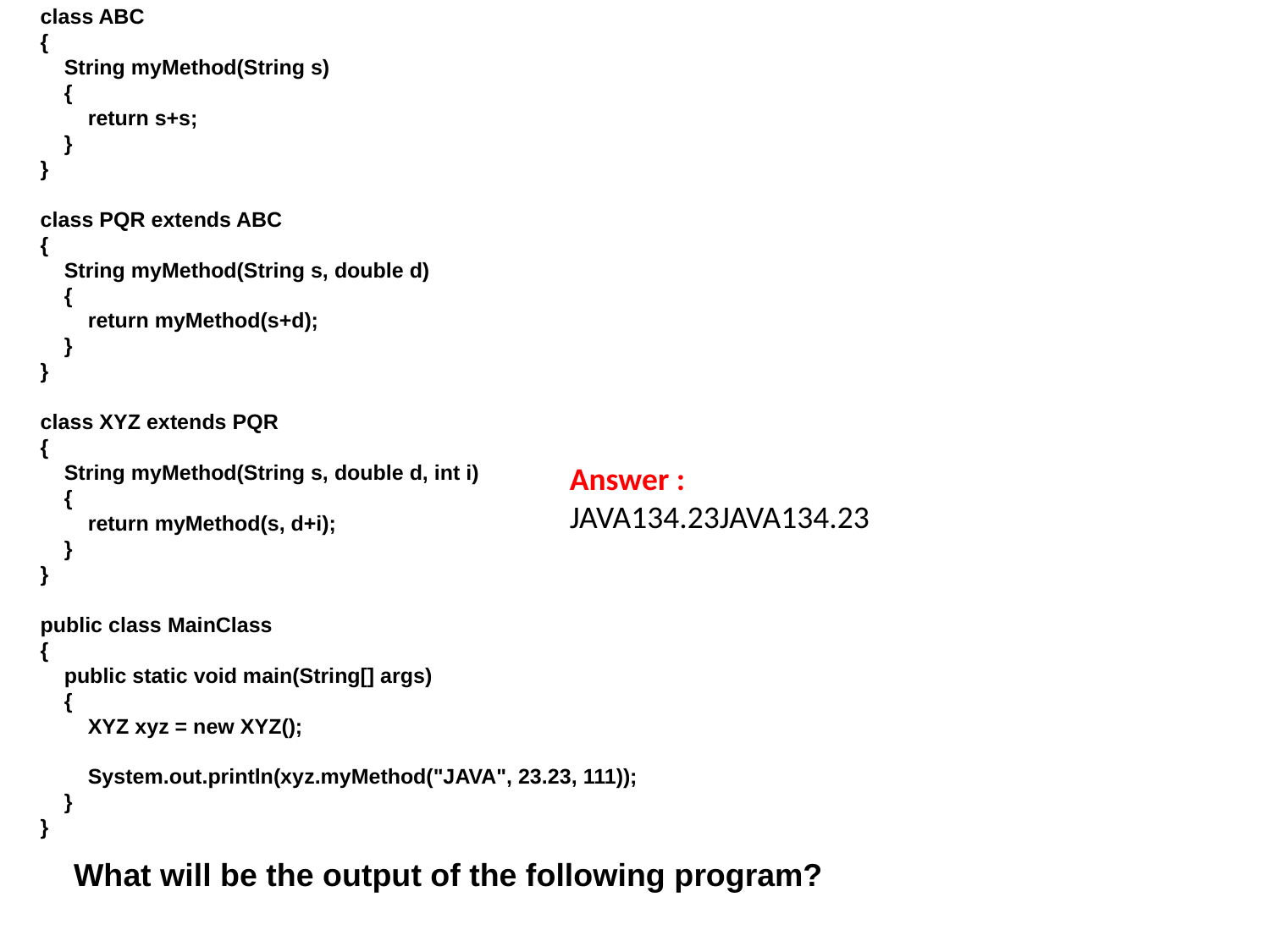

class ABC
{
    String myMethod(String s)
    {
        return s+s;
    }
}

class PQR extends ABC
{
    String myMethod(String s, double d)
    {
        return myMethod(s+d);
    }
}

class XYZ extends PQR
{
    String myMethod(String s, double d, int i)
    {
        return myMethod(s, d+i);
    }
}

public class MainClass
{
    public static void main(String[] args)
    {
        XYZ xyz = new XYZ();

        System.out.println(xyz.myMethod("JAVA", 23.23, 111));
    }
}
Answer :
JAVA134.23JAVA134.23
  What will be the output of the following program?